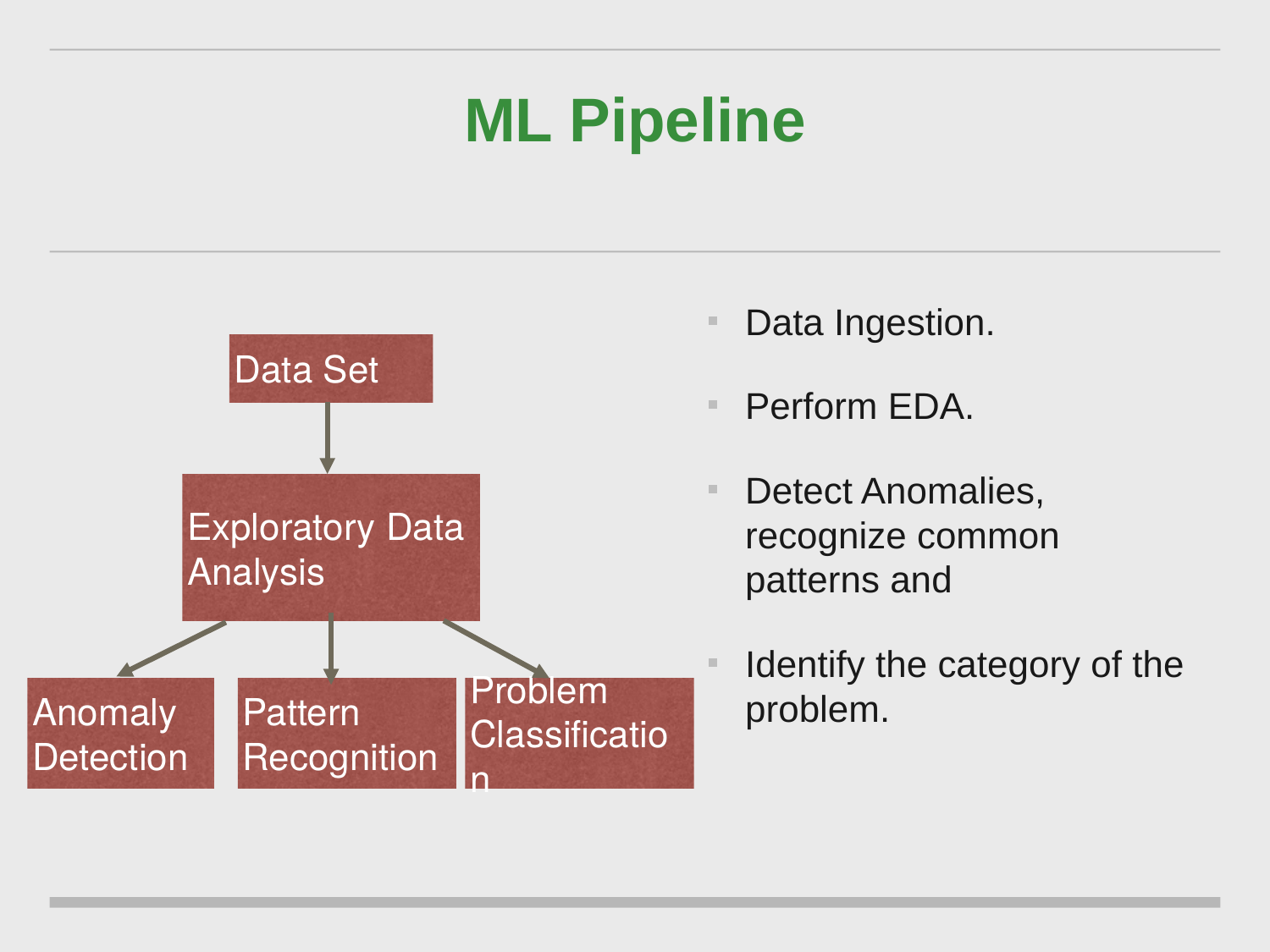

# ML Pipeline
Data Ingestion.
Perform EDA.
Detect Anomalies, recognize common patterns and
Identify the category of the problem.
Data Set

Exploratory Data Analysis

Anomaly Detection
Pattern Recognition
Problem Classification